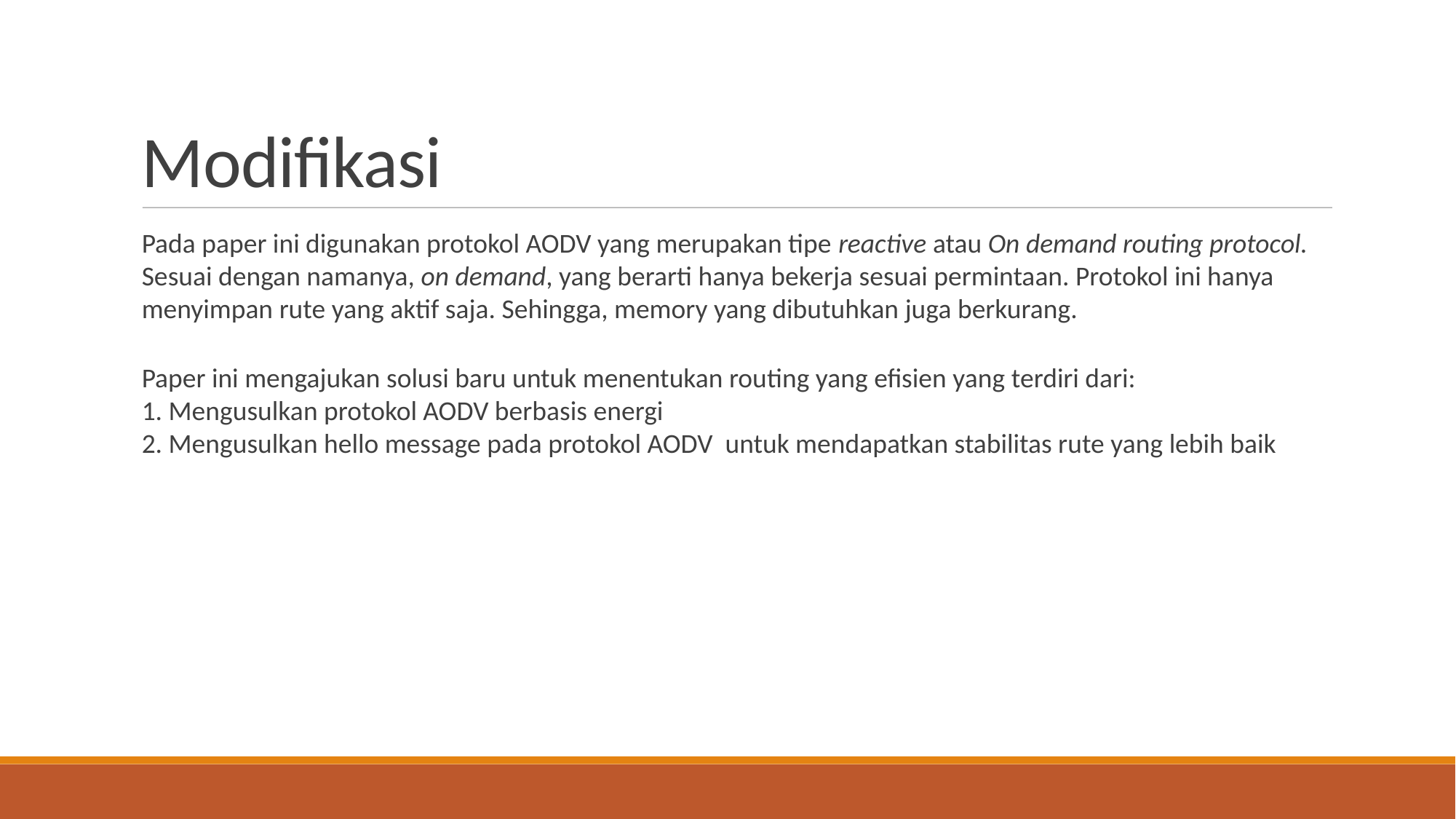

Modifikasi
Pada paper ini digunakan protokol AODV yang merupakan tipe reactive atau On demand routing protocol. Sesuai dengan namanya, on demand, yang berarti hanya bekerja sesuai permintaan. Protokol ini hanya menyimpan rute yang aktif saja. Sehingga, memory yang dibutuhkan juga berkurang.

Paper ini mengajukan solusi baru untuk menentukan routing yang efisien yang terdiri dari:
1. Mengusulkan protokol AODV berbasis energi
2. Mengusulkan hello message pada protokol AODV  untuk mendapatkan stabilitas rute yang lebih baik